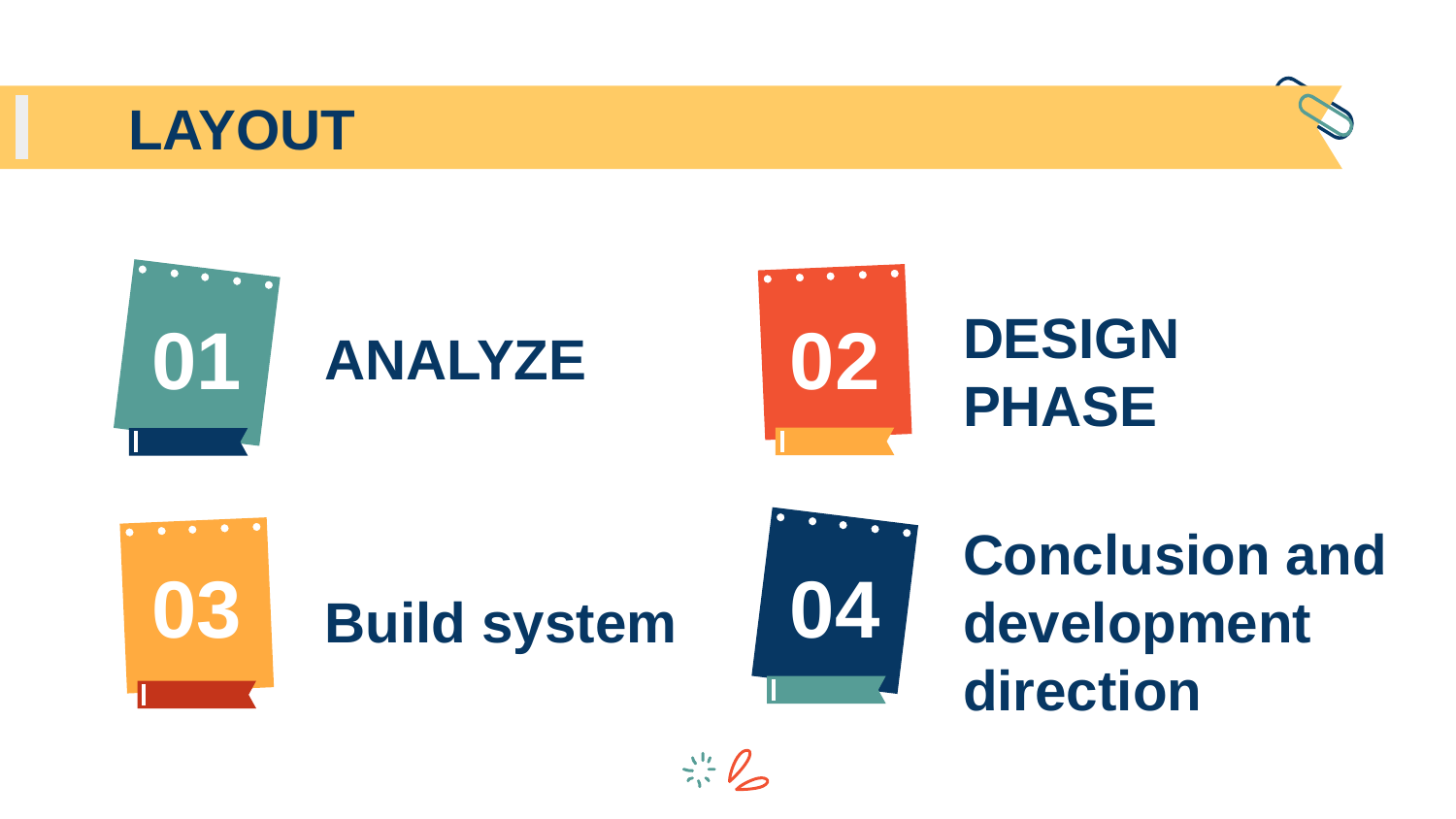

# LAYOUT
01
02
ANALYZE
DESIGN PHASE
03
04
Build system
Conclusion and development direction